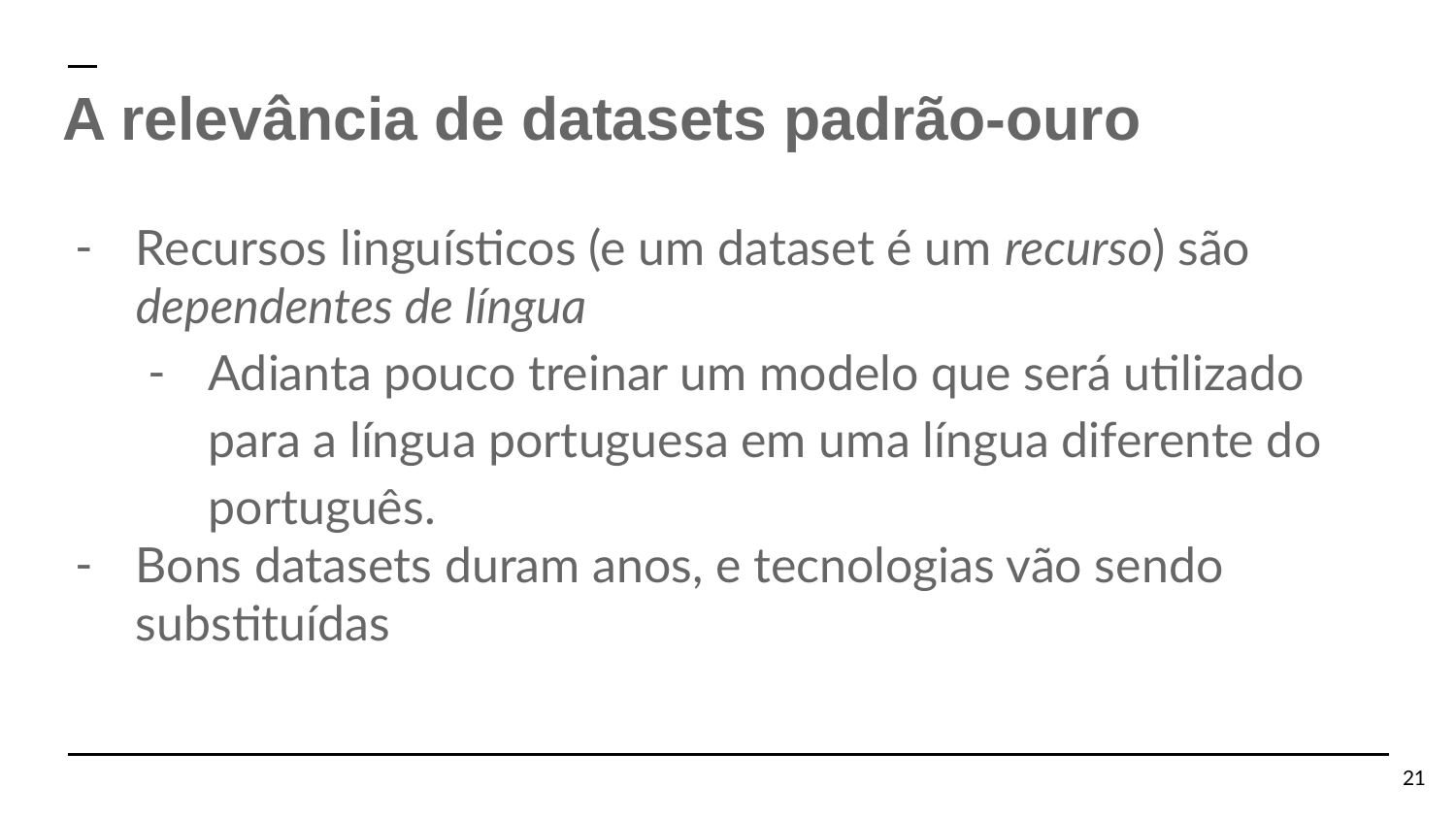

A relevância de datasets padrão-ouro
Recursos linguísticos (e um dataset é um recurso) são dependentes de língua
Adianta pouco treinar um modelo que será utilizado para a língua portuguesa em uma língua diferente do português.
Bons datasets duram anos, e tecnologias vão sendo substituídas
21